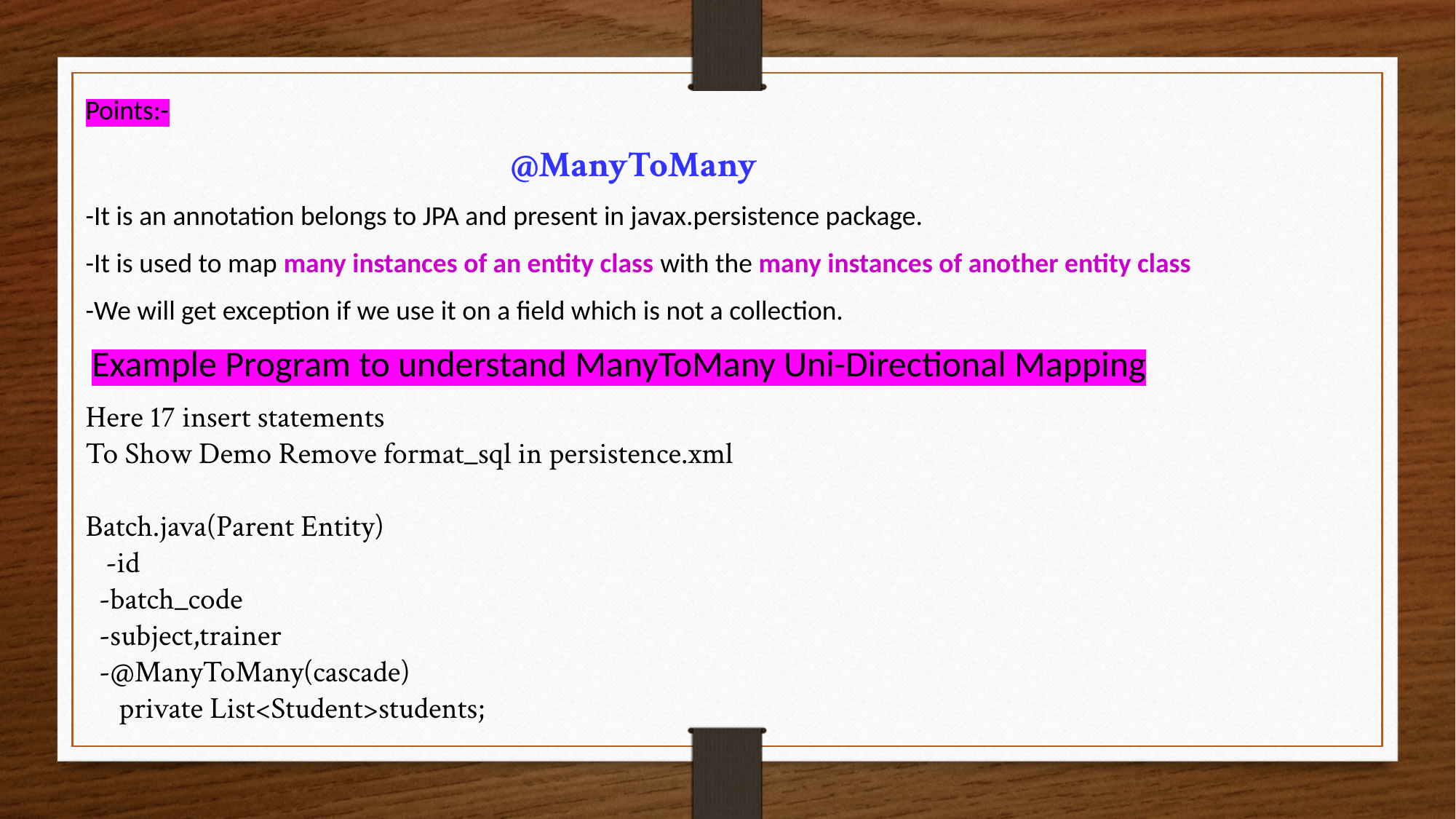

Points:-
                                                         @ManyToMany
-It is an annotation belongs to JPA and present in javax.persistence package.
-It is used to map many instances of an entity class with the many instances of another entity class
-We will get exception if we use it on a field which is not a collection.
 Example Program to understand ManyToMany Uni-Directional Mapping
Here 17 insert statements
To Show Demo Remove format_sql in persistence.xml

Batch.java(Parent Entity)
   -id
  -batch_code
  -subject,trainer
  -@ManyToMany(cascade)
     private List<Student>students;